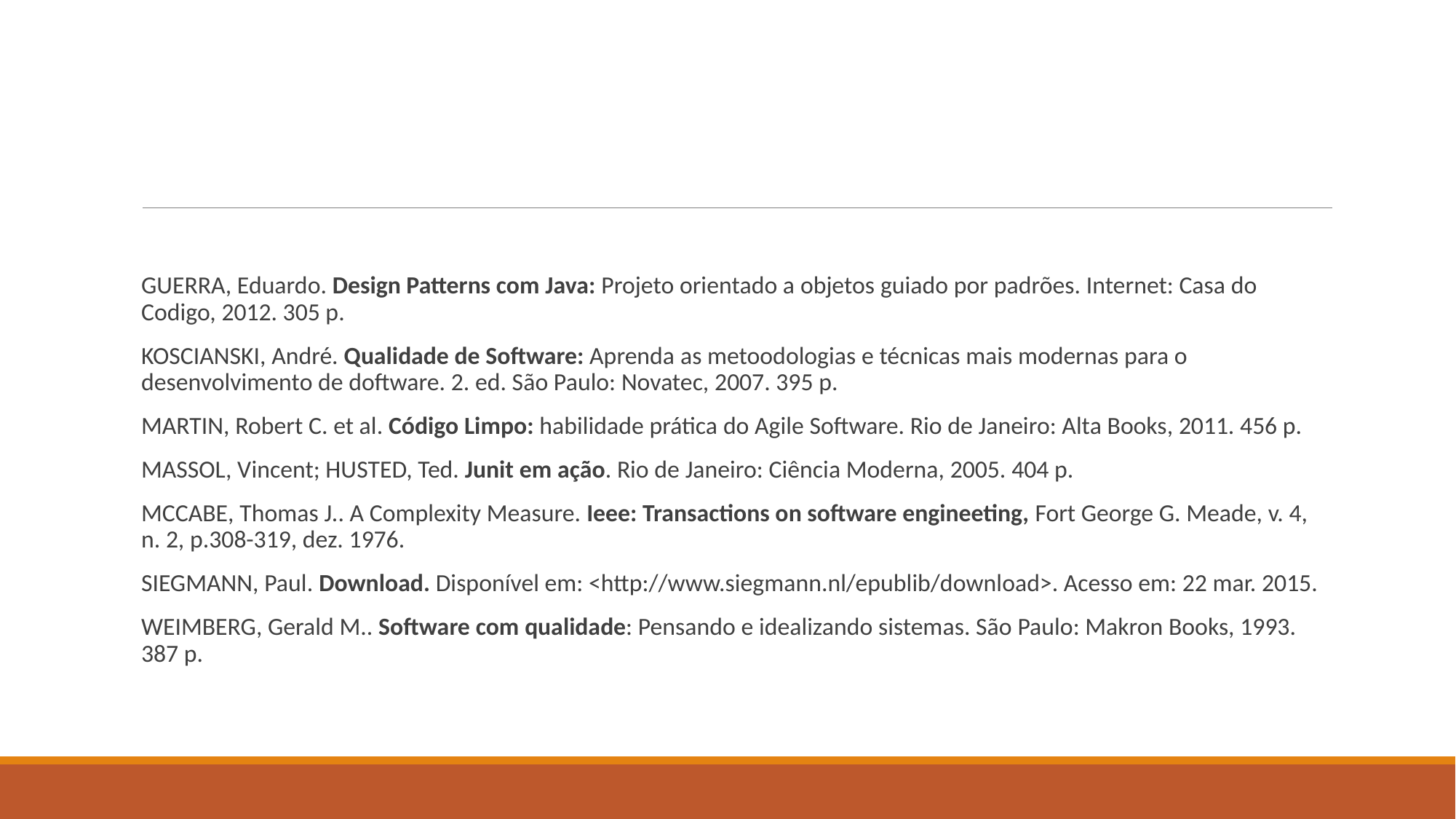

#

GUERRA, Eduardo. Design Patterns com Java: Projeto orientado a objetos guiado por padrões. Internet: Casa do Codigo, 2012. 305 p.
KOSCIANSKI, André. Qualidade de Software: Aprenda as metoodologias e técnicas mais modernas para o desenvolvimento de doftware. 2. ed. São Paulo: Novatec, 2007. 395 p.
MARTIN, Robert C. et al. Código Limpo: habilidade prática do Agile Software. Rio de Janeiro: Alta Books, 2011. 456 p.
MASSOL, Vincent; HUSTED, Ted. Junit em ação. Rio de Janeiro: Ciência Moderna, 2005. 404 p.
MCCABE, Thomas J.. A Complexity Measure. Ieee: Transactions on software engineeting, Fort George G. Meade, v. 4, n. 2, p.308-319, dez. 1976.
SIEGMANN, Paul. Download. Disponível em: <http://www.siegmann.nl/epublib/download>. Acesso em: 22 mar. 2015.
WEIMBERG, Gerald M.. Software com qualidade: Pensando e idealizando sistemas. São Paulo: Makron Books, 1993. 387 p.